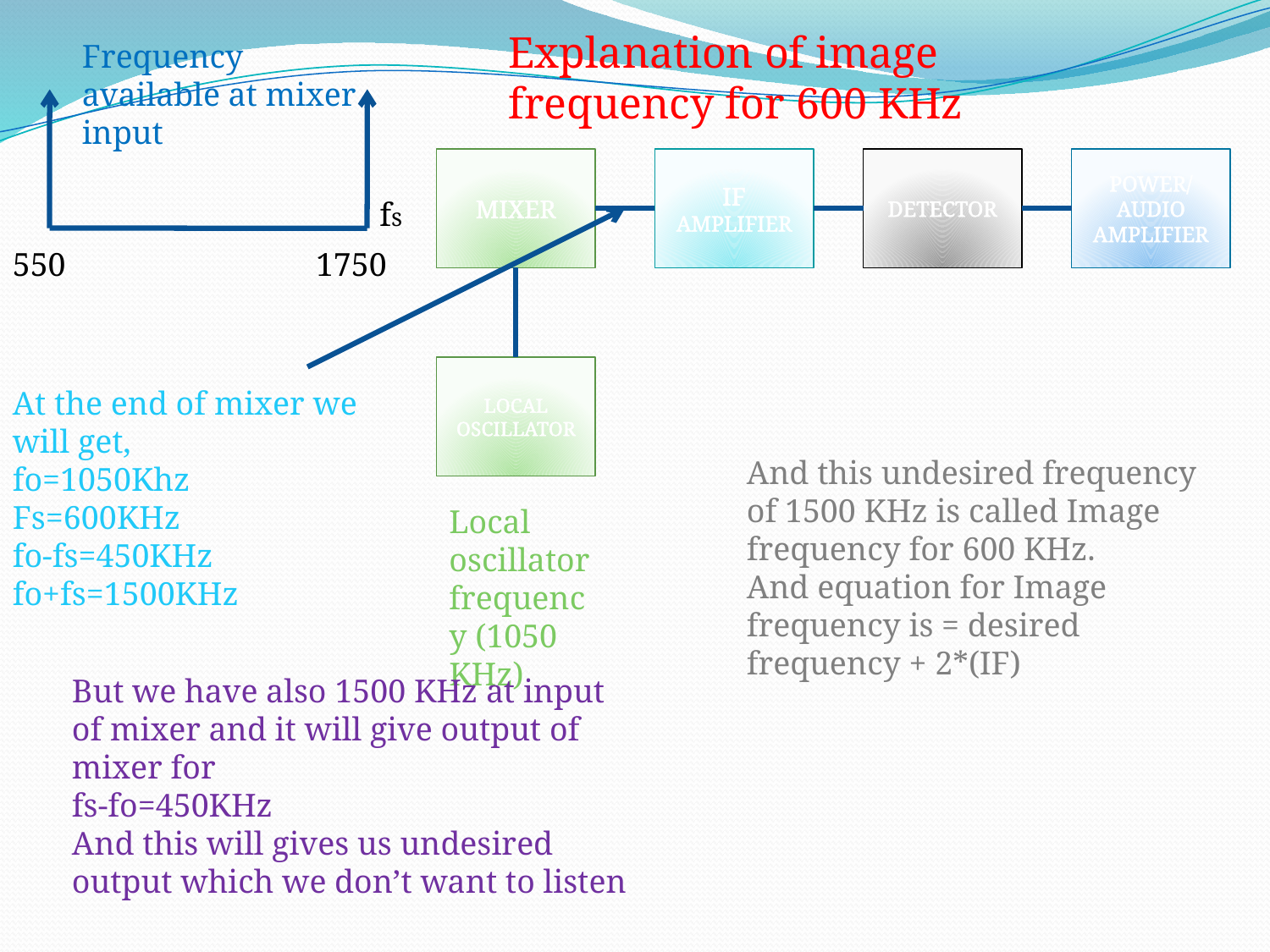

Explanation of image frequency for 600 KHz
Frequency available at mixer input
MIXER
IF
AMPLIFIER
DETECTOR
POWER/
AUDIO
AMPLIFIER
fs
550		      1750
LOCAL
OSCILLATOR
At the end of mixer we will get,
fo=1050Khz
Fs=600KHz
fo-fs=450KHz
fo+fs=1500KHz
And this undesired frequency of 1500 KHz is called Image frequency for 600 KHz.
And equation for Image frequency is = desired frequency + 2*(IF)
Local oscillator frequency (1050 KHz)
But we have also 1500 KHz at input of mixer and it will give output of mixer for
fs-fo=450KHz
And this will gives us undesired output which we don’t want to listen